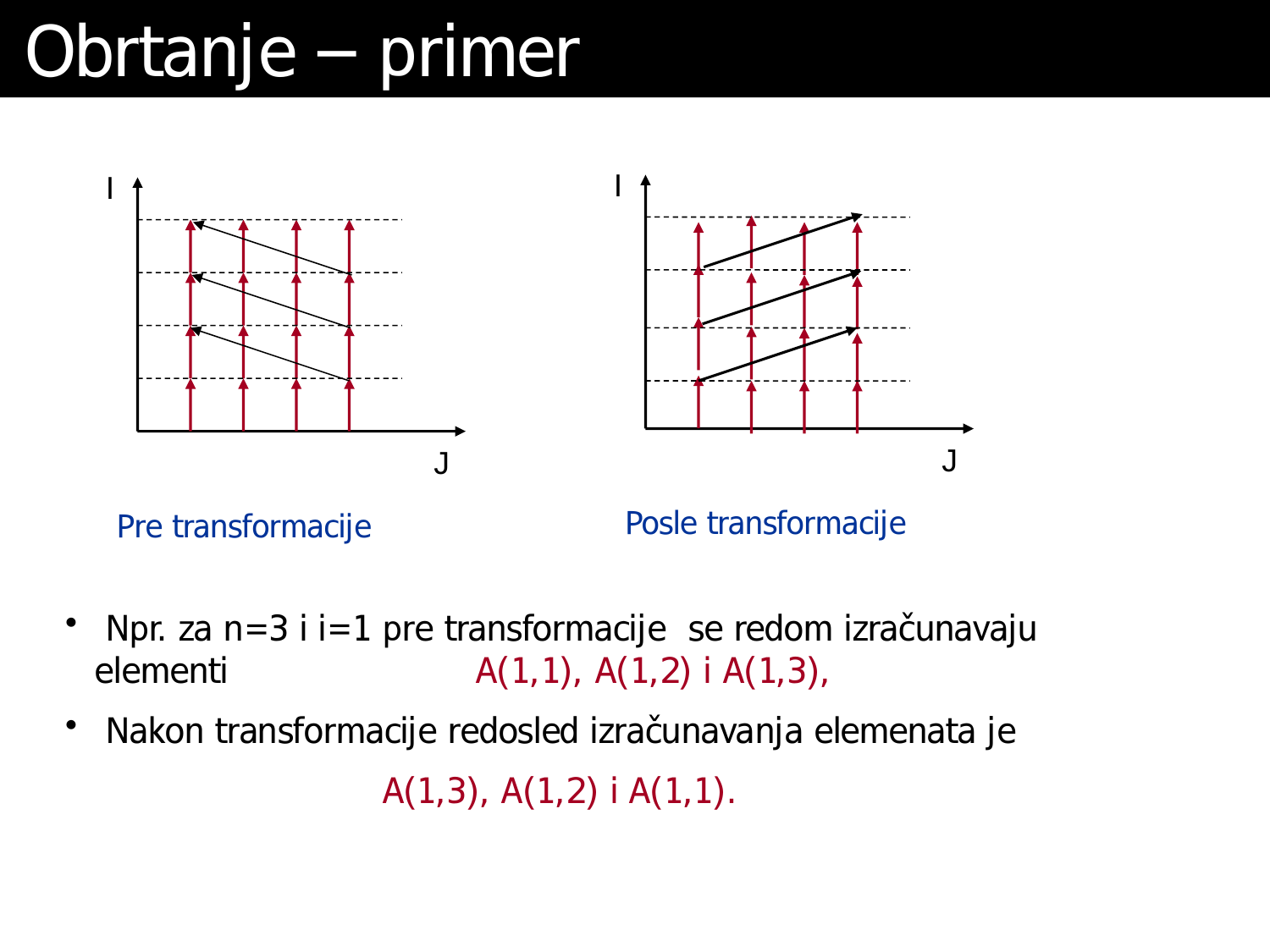

# Obrtanje – primer
I
I

J
J
Posle transformacije
Pre transformacije
 Npr. za n=3 i i=1 pre transformacije  se redom izračunavaju elementi 		A(1,1), A(1,2) i A(1,3),
 Nakon transformacije redosled izračunavanja elemenata je
		A(1,3), A(1,2) i A(1,1).